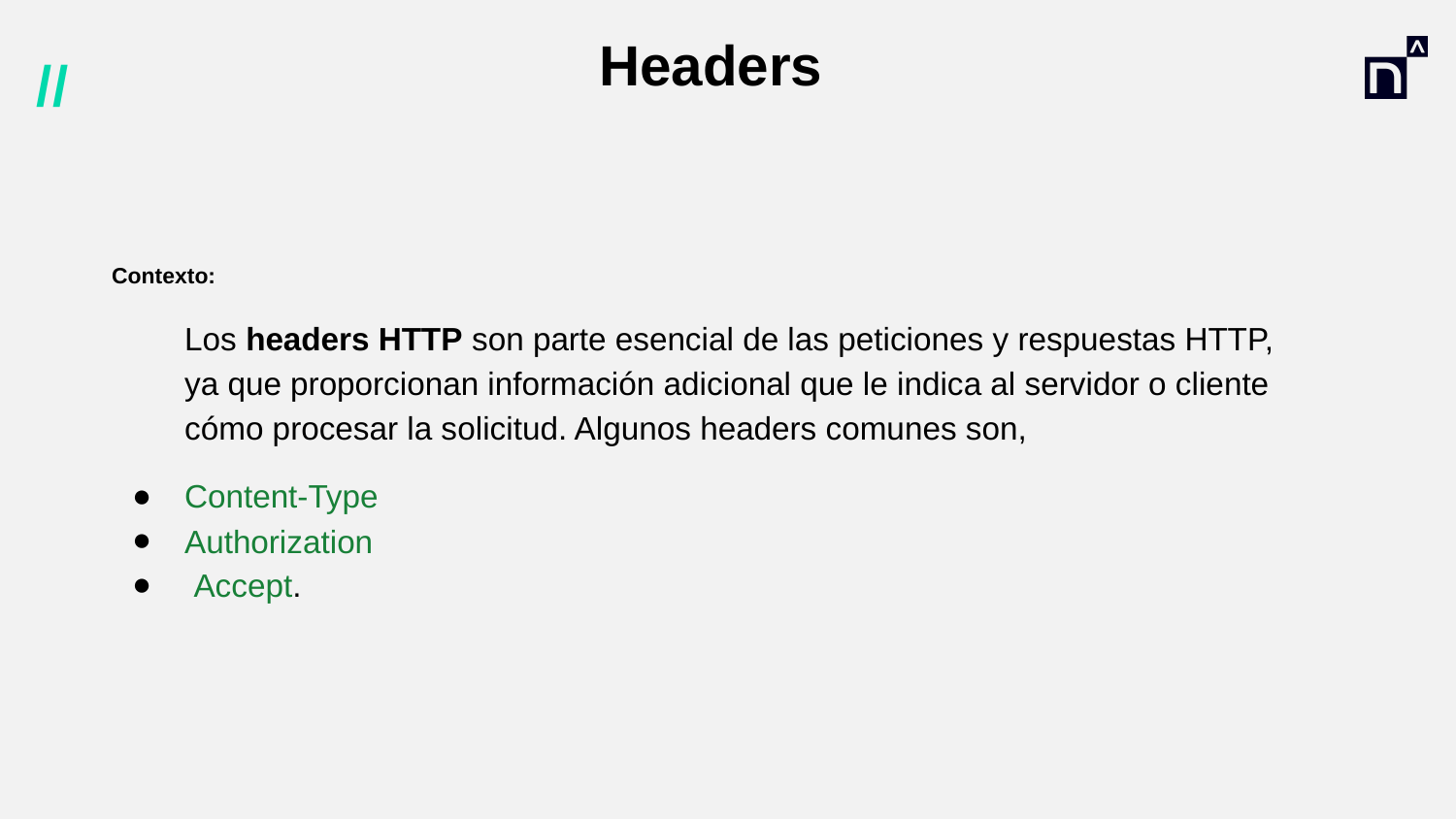

# Headers

Contexto:
Los headers HTTP son parte esencial de las peticiones y respuestas HTTP, ya que proporcionan información adicional que le indica al servidor o cliente cómo procesar la solicitud. Algunos headers comunes son,
Content-Type
Authorization
 Accept.